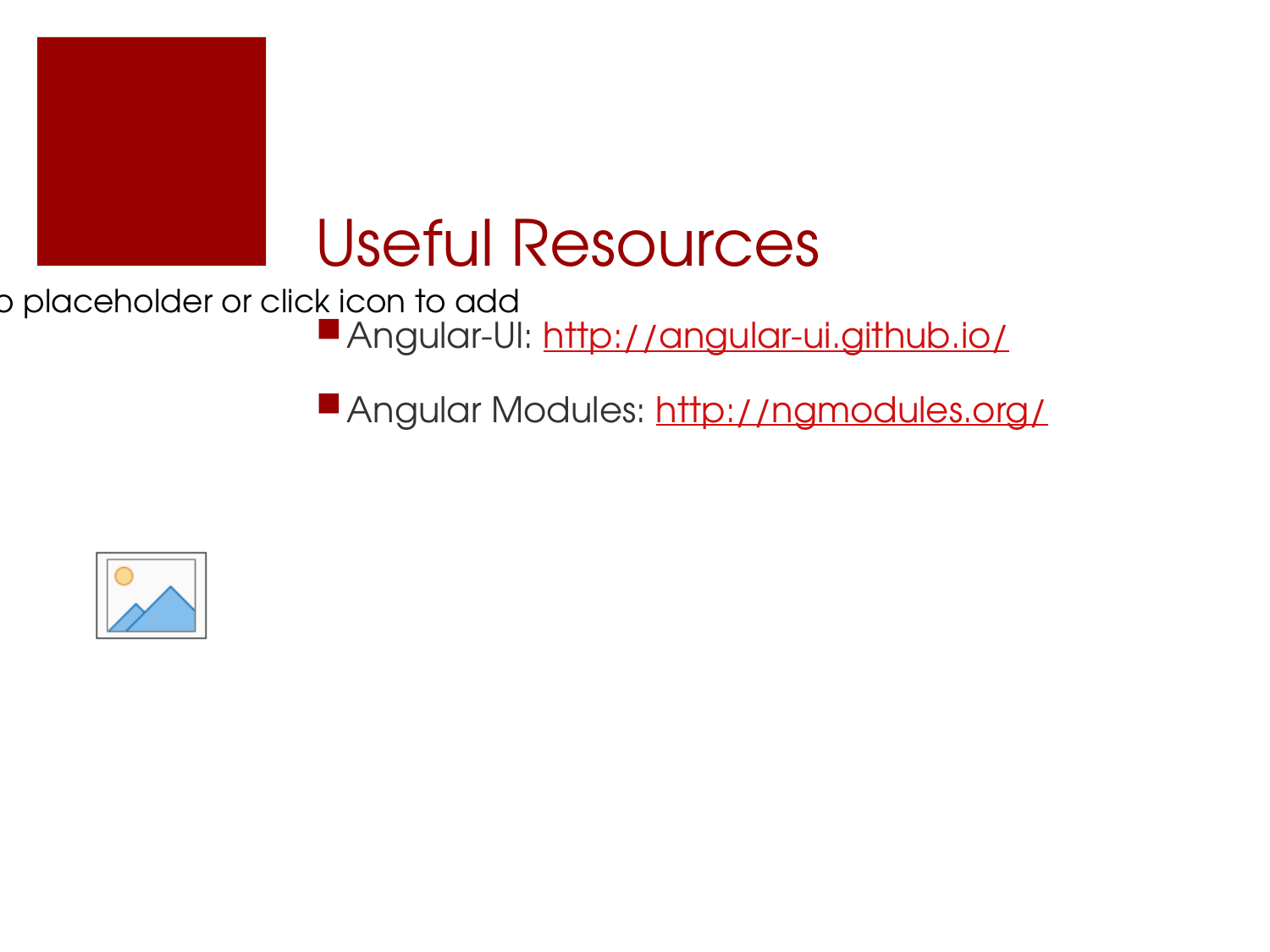

# Useful Resources

Angular-UI: http://angular-ui.github.io/
Angular Modules: http://ngmodules.org/